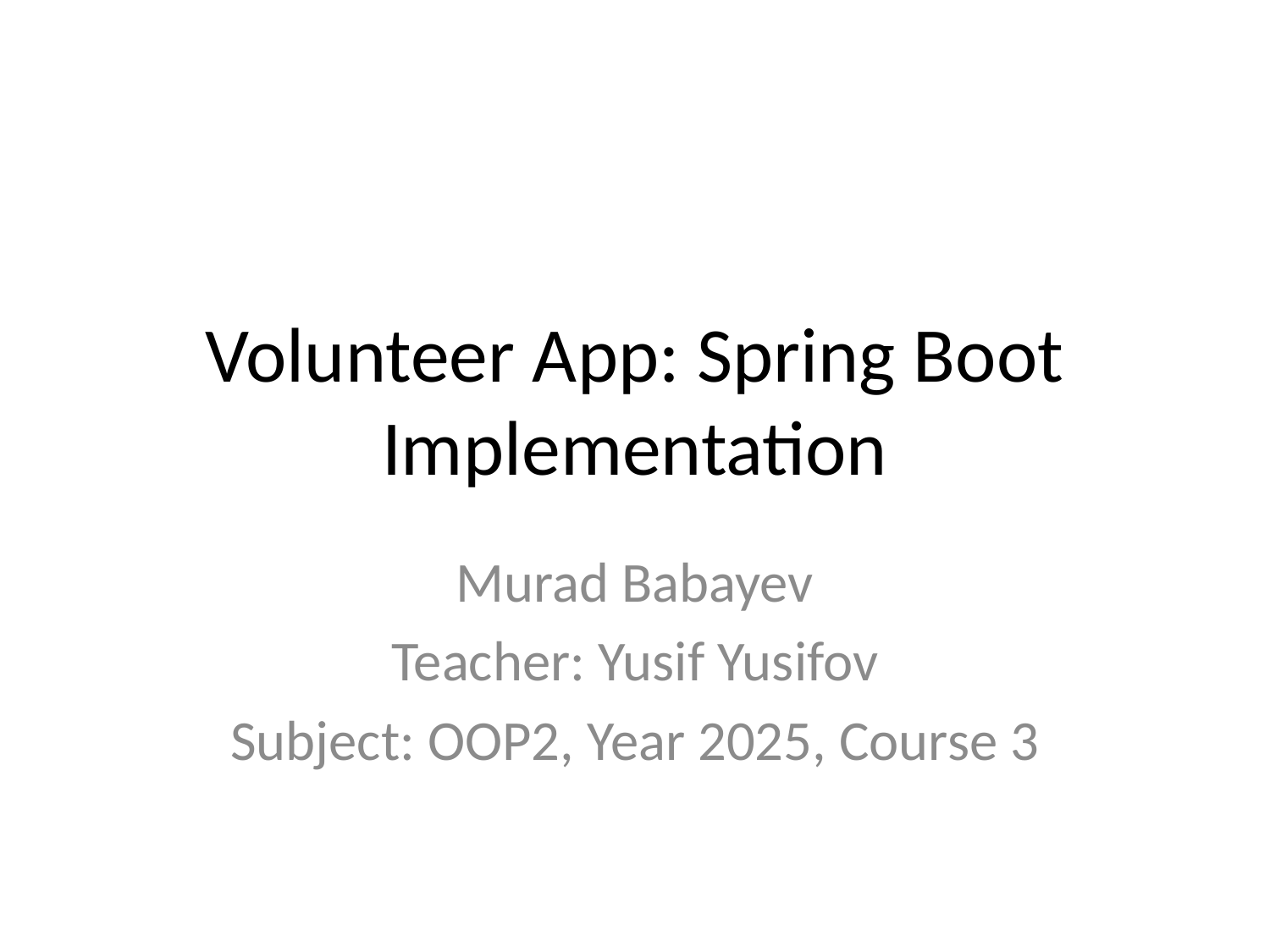

# Volunteer App: Spring Boot Implementation
Murad Babayev
Teacher: Yusif Yusifov
Subject: OOP2, Year 2025, Course 3